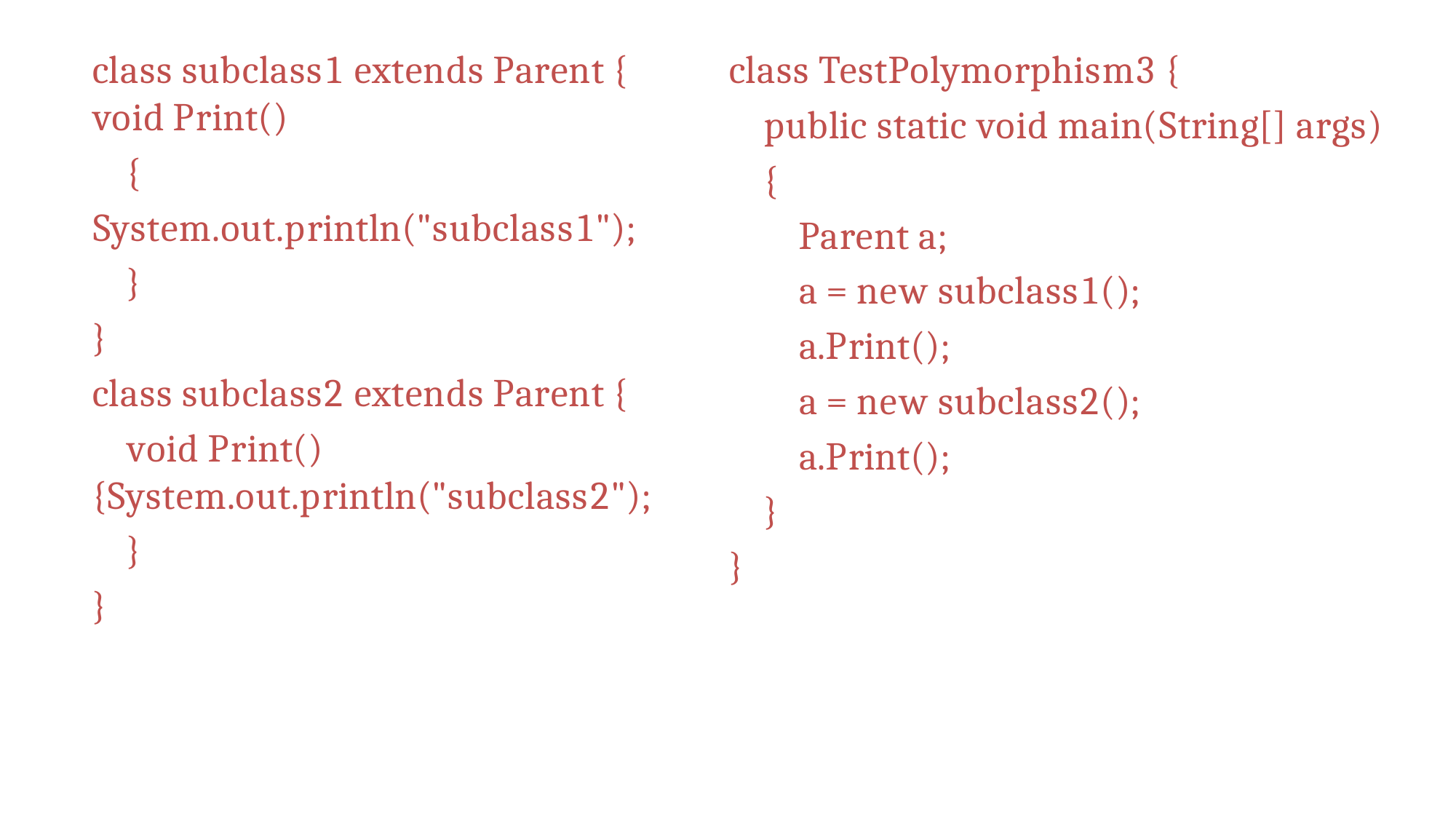

class subclass1 extends Parent {     void Print()
    {
System.out.println("subclass1");
    }
}
class subclass2 extends Parent {
    void Print()     {System.out.println("subclass2");
    }
}

class TestPolymorphism3 {
    public static void main(String[] args)
    {
        Parent a;
        a = new subclass1();
        a.Print();
        a = new subclass2();
        a.Print();
    }
}